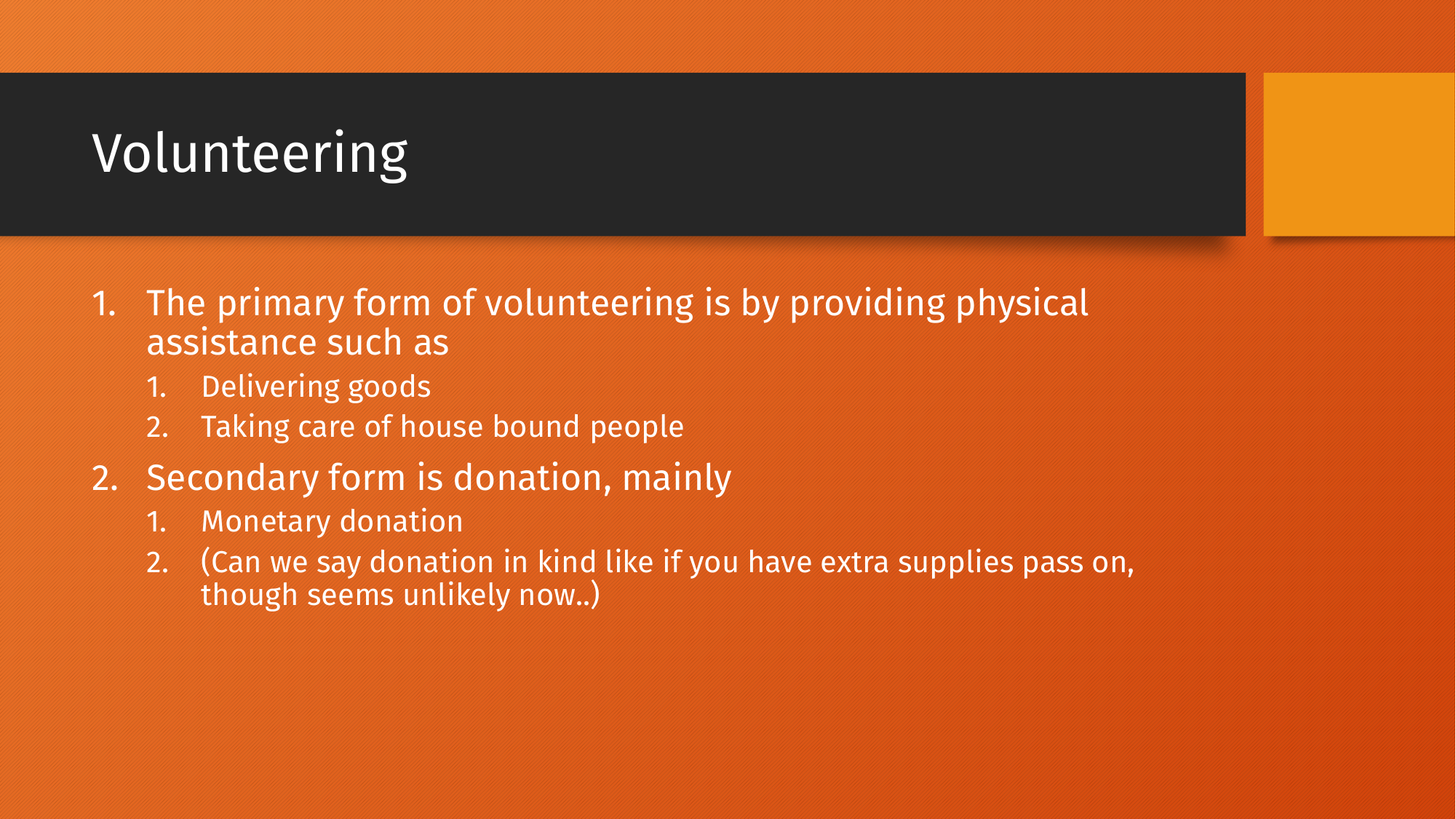

# Volunteering
The primary form of volunteering is by providing physical assistance such as
Delivering goods
Taking care of house bound people
Secondary form is donation, mainly
Monetary donation
(Can we say donation in kind like if you have extra supplies pass on, though seems unlikely now..)